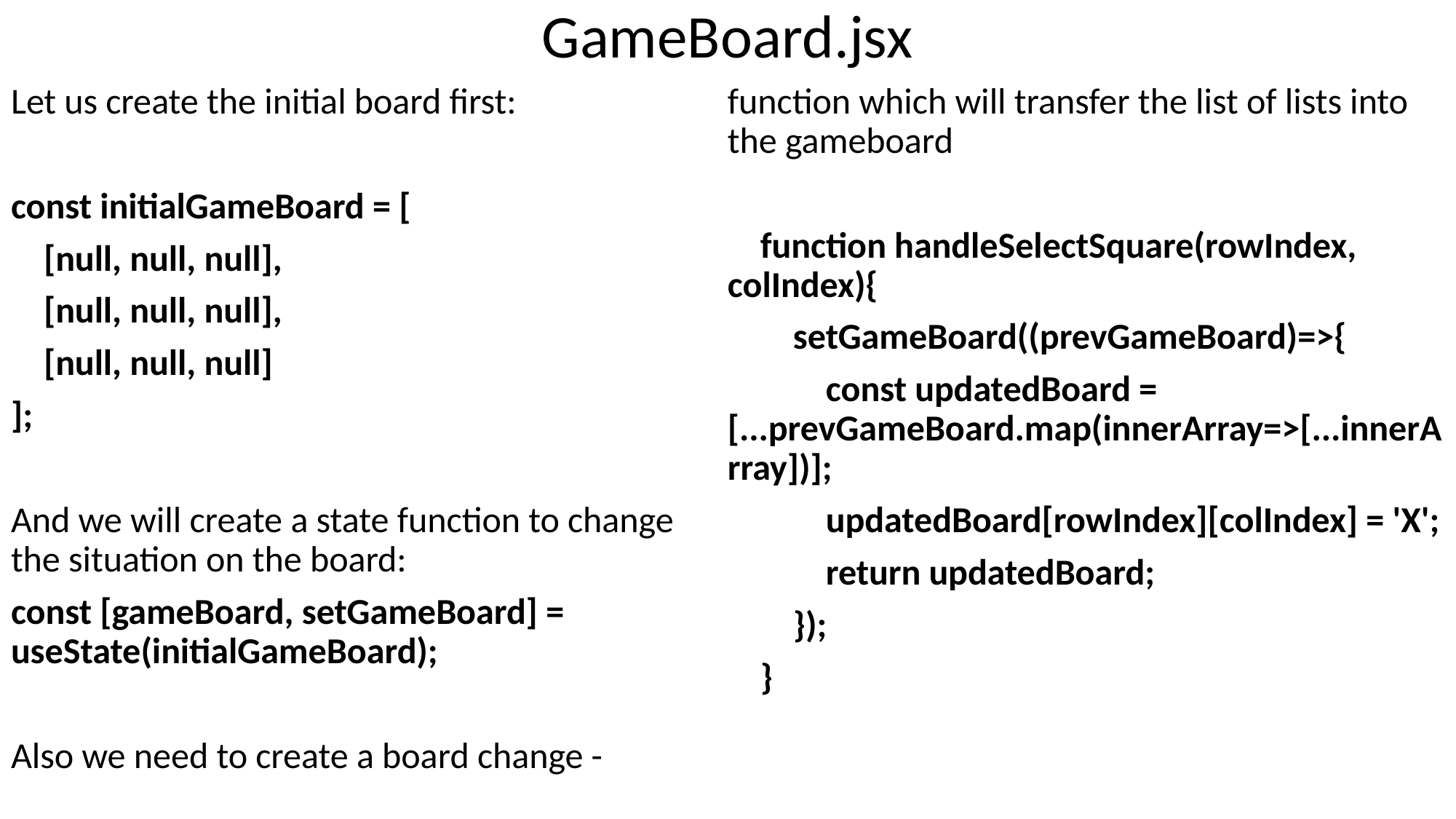

# GameBoard.jsx
Let us create the initial board first:

const initialGameBoard = [
    [null, null, null],
    [null, null, null],
    [null, null, null]
];

And we will create a state function to change the situation on the board:
const [gameBoard, setGameBoard] = useState(initialGameBoard);

Also we need to create a board change - function which will transfer the list of lists into the gameboard

    function handleSelectSquare(rowIndex, colIndex){
        setGameBoard((prevGameBoard)=>{
            const updatedBoard = [...prevGameBoard.map(innerArray=>[...innerArray])];
            updatedBoard[rowIndex][colIndex] = 'X';
            return updatedBoard;
        });
    }